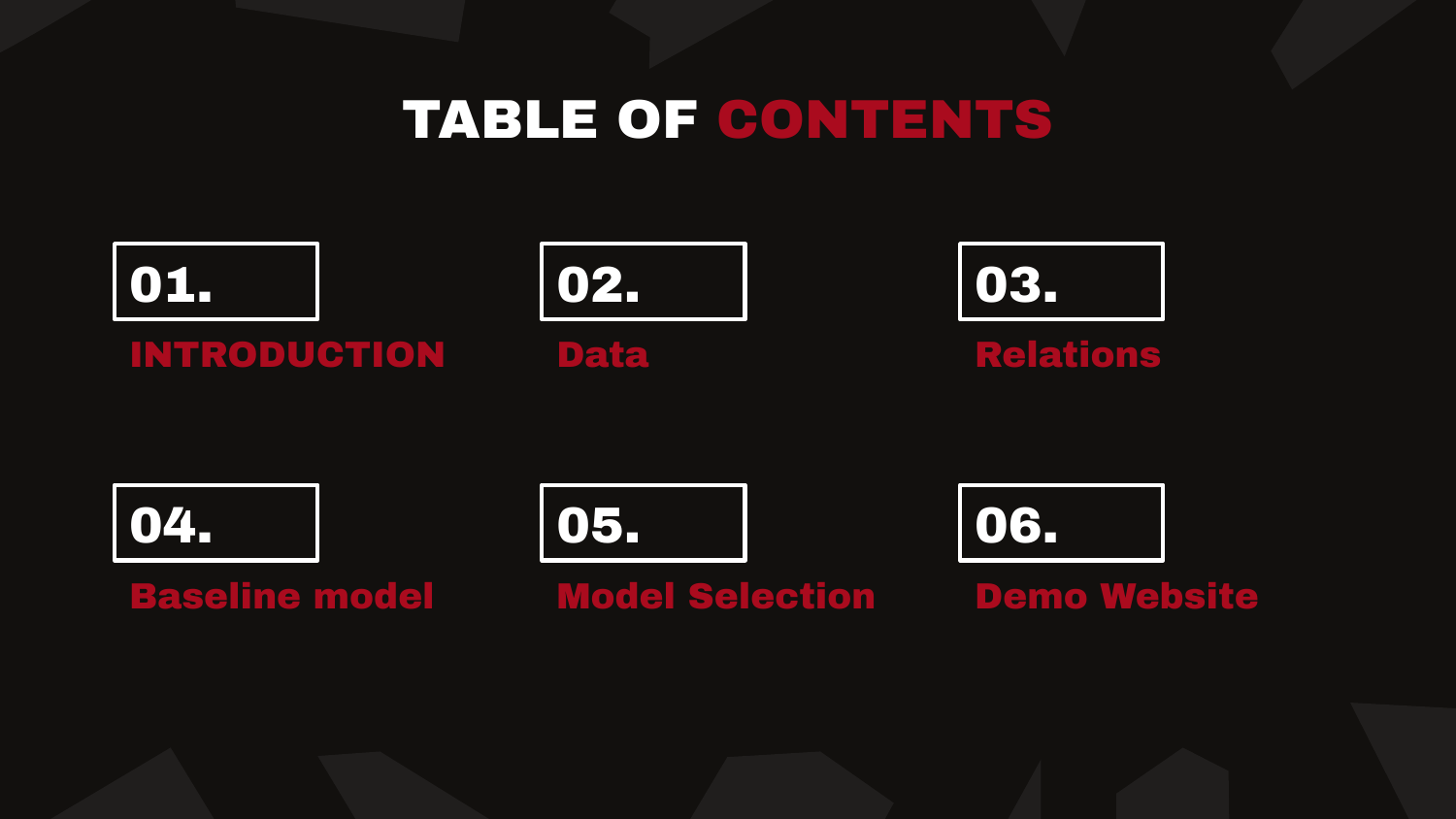

TABLE OF CONTENTS
01.
02.
03.
# INTRODUCTION
Data
Relations
04.
05.
06.
Baseline model
Model Selection
Demo Website